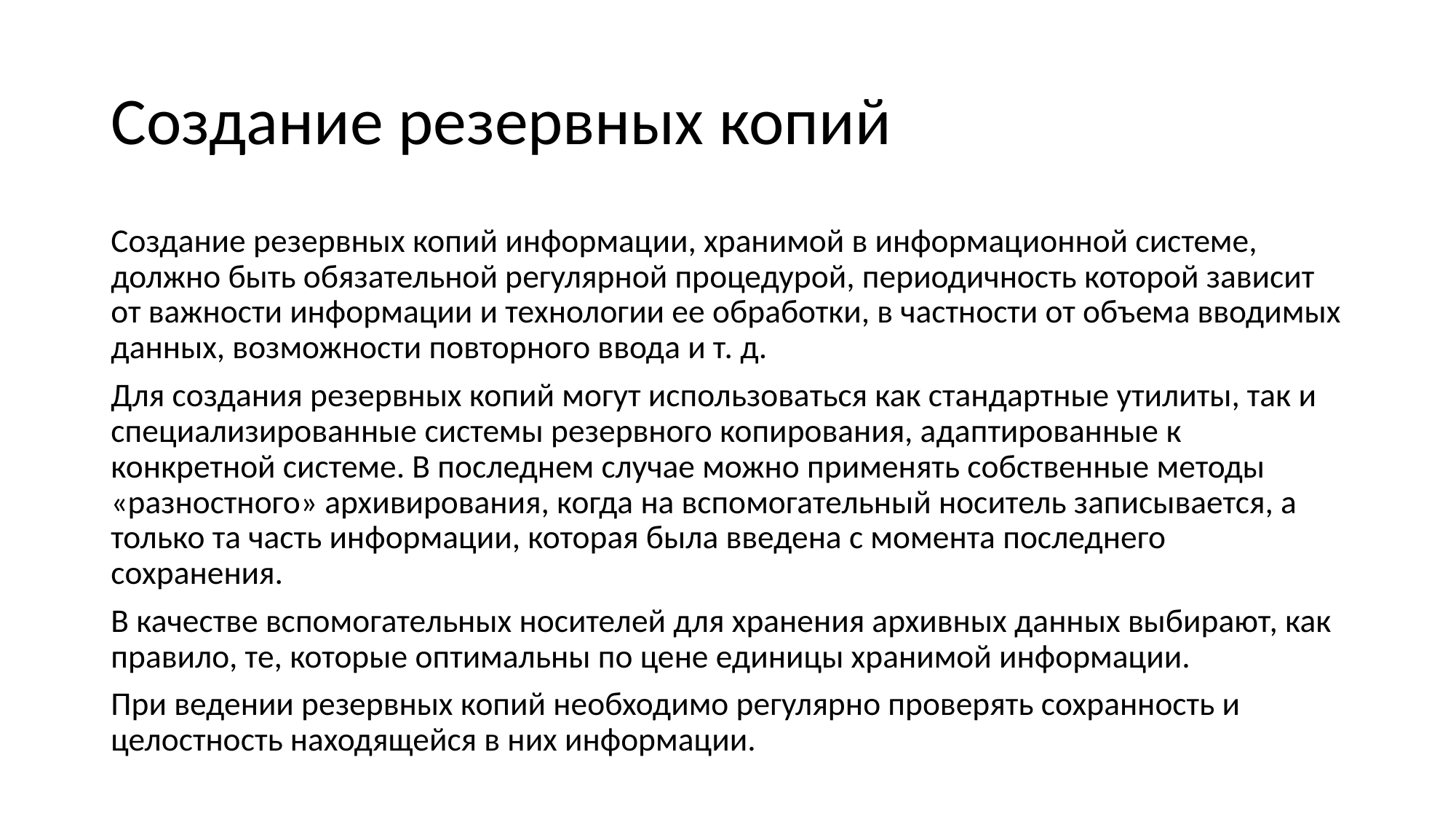

# Создание резервных копий
Создание резервных копий информации, хранимой в информационной системе, должно быть обязательной регулярной процедурой, периодичность которой зависит от важности информации и технологии ее обработки, в частности от объема вводимых данных, возможности повторного ввода и т. д.
Для создания резервных копий могут использоваться как стандартные утилиты, так и специализированные системы резервного копирования, адаптированные к конкретной системе. В последнем случае можно применять собственные методы «разностного» архивирования, когда на вспомогательный носитель записывается, а только та часть информации, которая была введена с момента последнего сохранения.
В качестве вспомогательных носителей для хранения архивных данных выбирают, как правило, те, которые оптимальны по цене единицы хранимой информации.
При ведении резервных копий необходимо регулярно проверять сохранность и целостность находящейся в них информации.